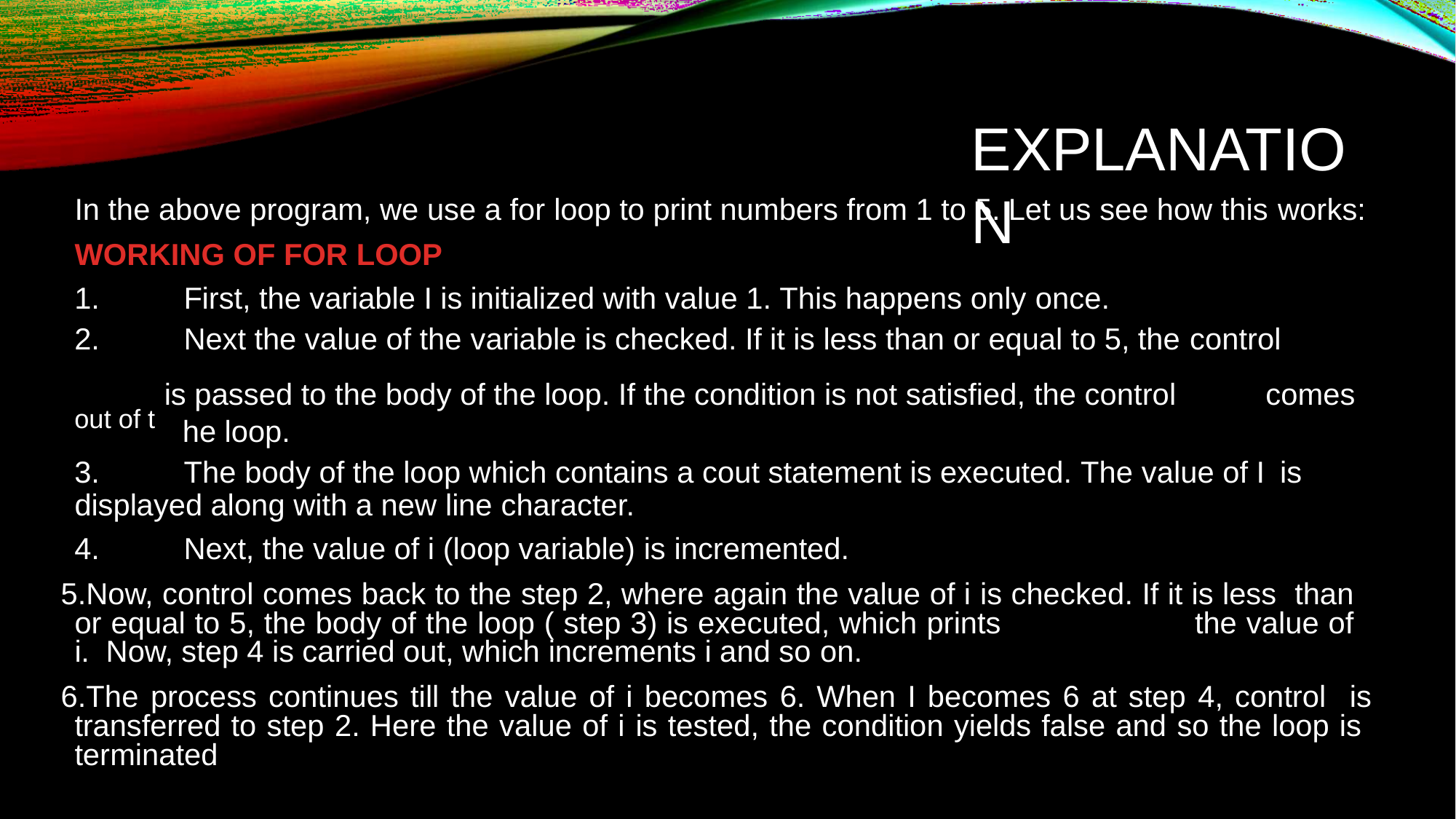

# EXPLANATION
In the above program, we use a for loop to print numbers from 1 to 5. Let us see how this works:
WORKING OF FOR LOOP
First, the variable I is initialized with value 1. This happens only once.
Next the value of the variable is checked. If it is less than or equal to 5, the control
out of t is passed to the body of the loop. If the condition is not satisfied, the control	comes  he loop.
The body of the loop which contains a cout statement is executed. The value of I is
displayed along with a new line character.
Next, the value of i (loop variable) is incremented.
Now, control comes back to the step 2, where again the value of i is checked. If it is less  than or equal to 5, the body of the loop ( step 3) is executed, which prints	the value of i.  Now, step 4 is carried out, which increments i and so on.
The process continues till the value of i becomes 6. When I becomes 6 at step 4, control  is transferred to step 2. Here the value of i is tested, the condition yields false and so the loop is  terminated